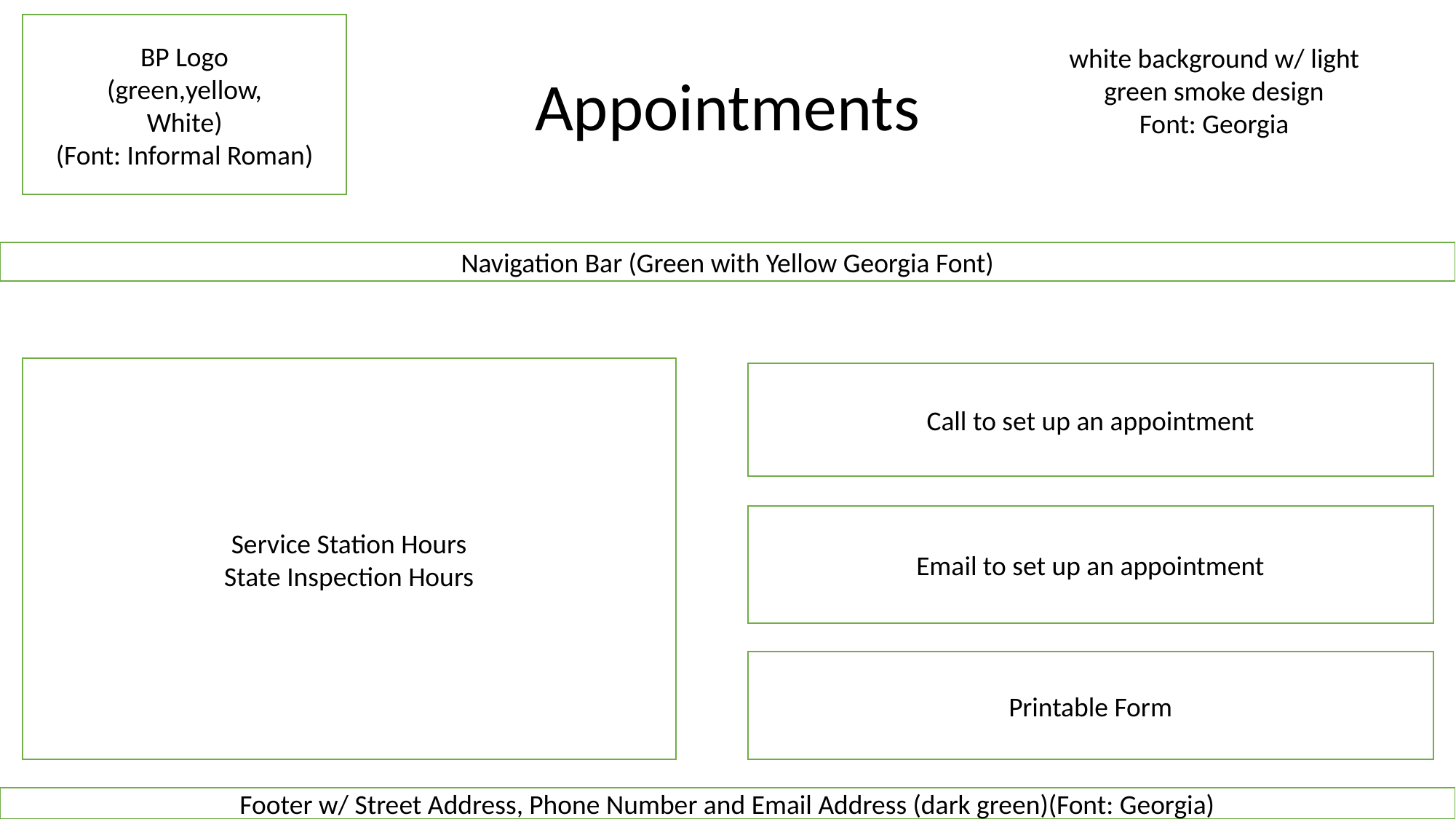

BP Logo
(green,yellow,
White)
(Font: Informal Roman)
white background w/ light green smoke design
Font: Georgia
Appointments
Navigation Bar (Green with Yellow Georgia Font)
Service Station Hours
State Inspection Hours
Call to set up an appointment
Email to set up an appointment
Printable Form
Footer w/ Street Address, Phone Number and Email Address (dark green)(Font: Georgia)